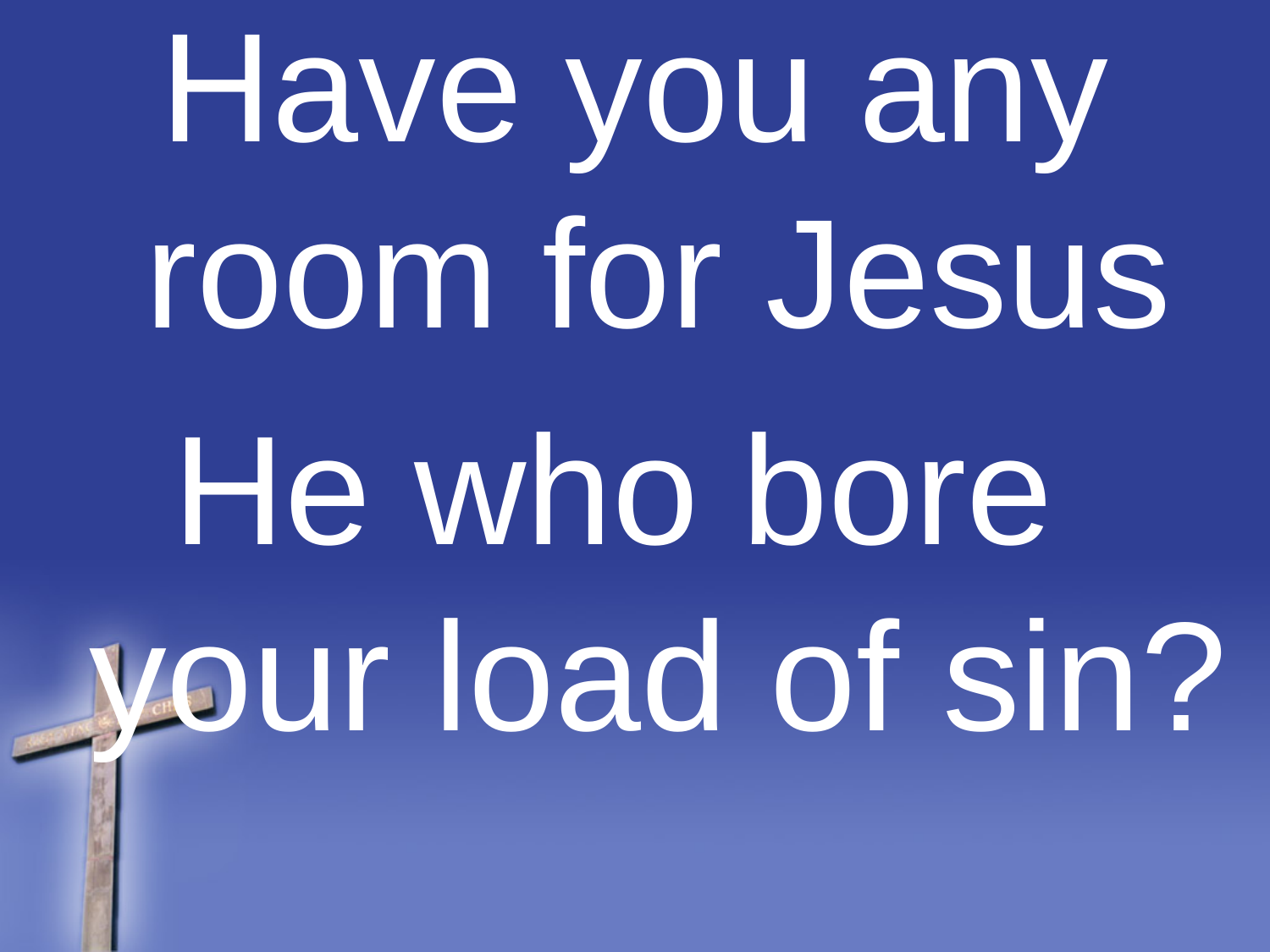

Have you any room for Jesus
He who bore  your load of sin?